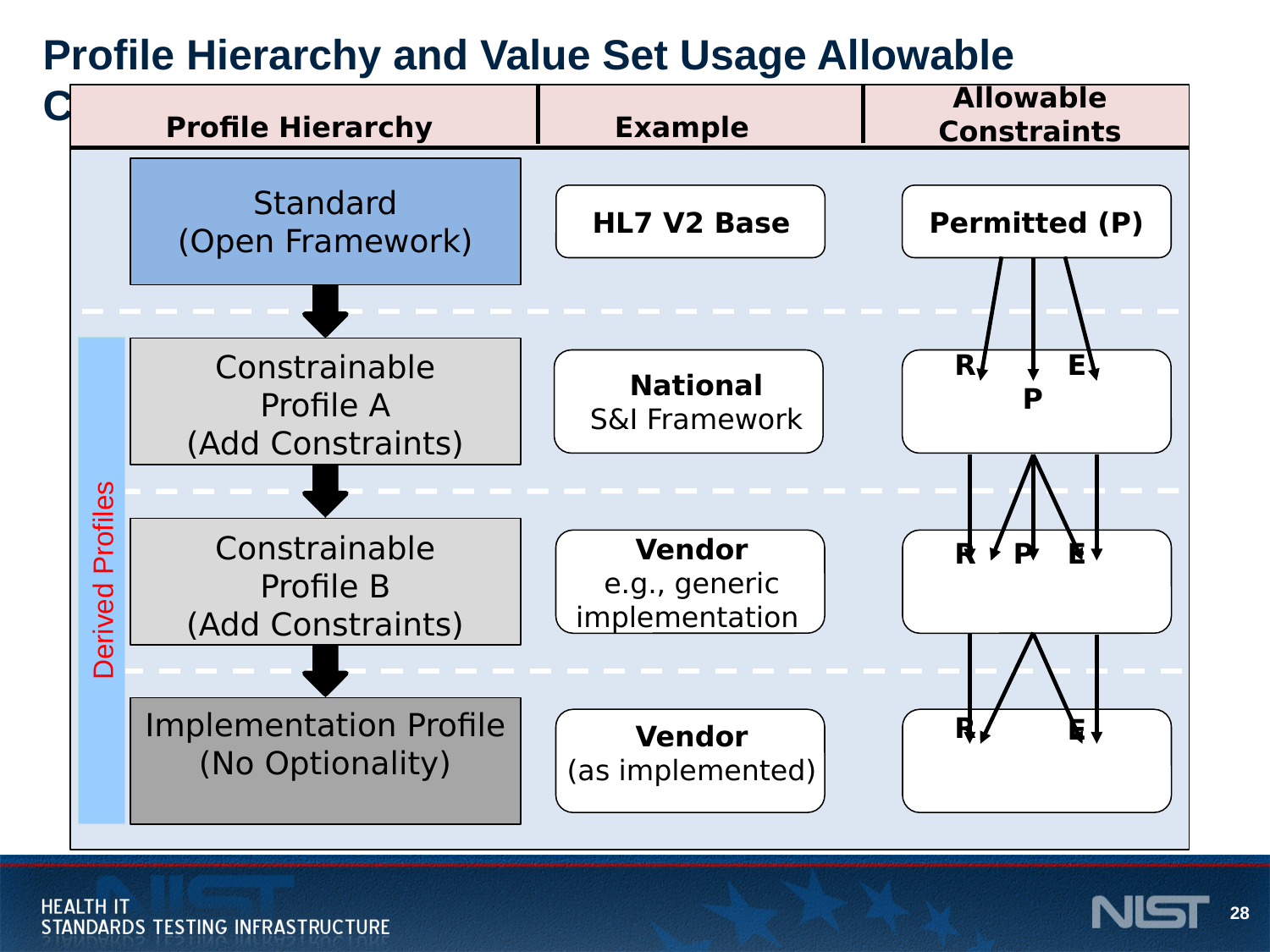

# Profile Hierarchy and Value Set Usage Allowable Constraints

Allowable Constraints
Example
Profile Hierarchy

Standard
(Open Framework)
HL7 V2 Base

Permitted (P)

National
S&I Framework
Constrainable
Profile A
(Add Constraints)

R
P
E

Vendor
e.g., generic implementation
Constrainable
Profile B
(Add Constraints)

R
P
E
Derived Profiles

Vendor
(as implemented)

Implementation Profile
(No Optionality)

R
E